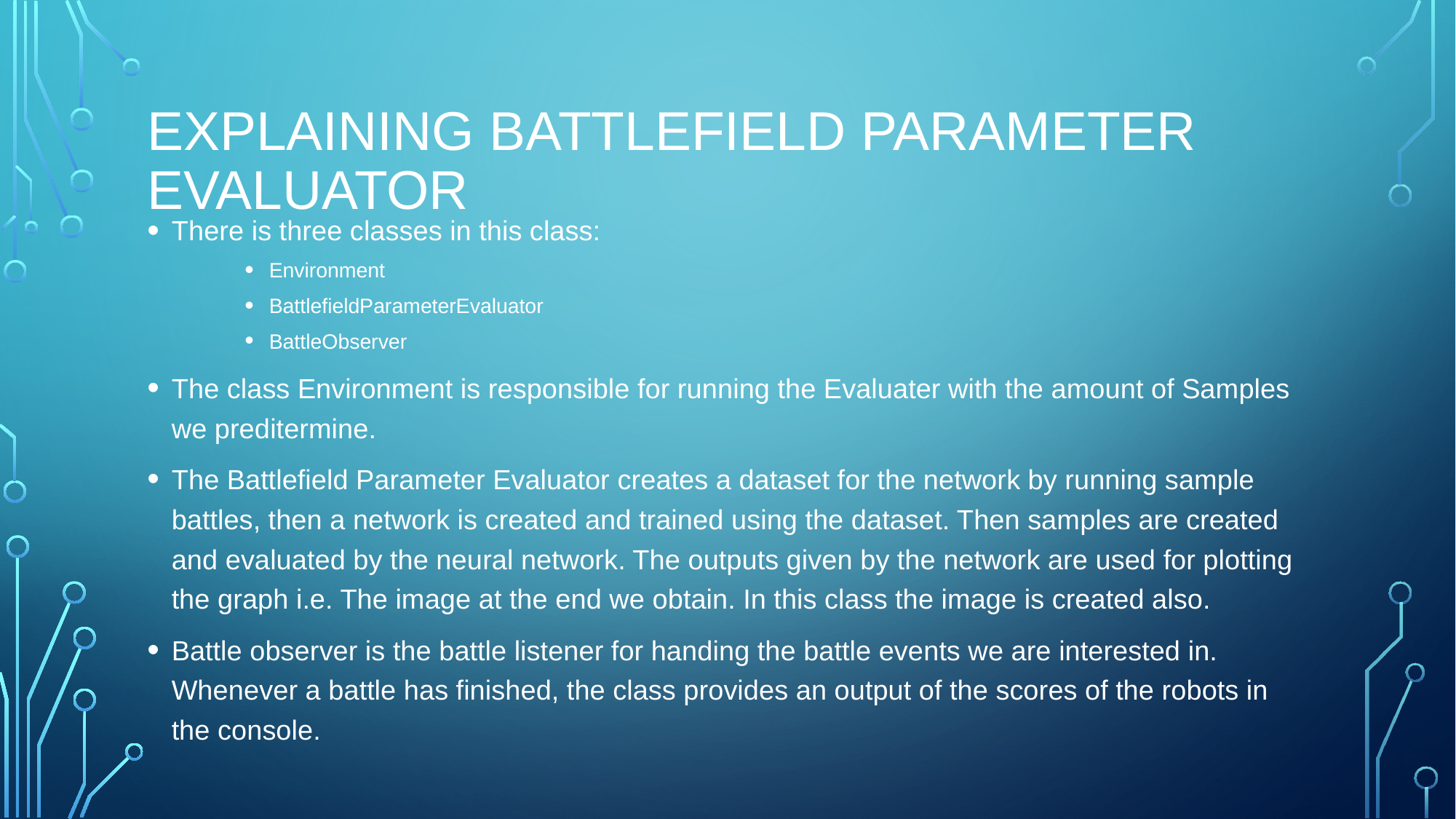

# Explaining Battlefield parameter evaluator
There is three classes in this class:
Environment
BattlefieldParameterEvaluator
BattleObserver
The class Environment is responsible for running the Evaluater with the amount of Samples we preditermine.
The Battlefield Parameter Evaluator creates a dataset for the network by running sample battles, then a network is created and trained using the dataset. Then samples are created and evaluated by the neural network. The outputs given by the network are used for plotting the graph i.e. The image at the end we obtain. In this class the image is created also.
Battle observer is the battle listener for handing the battle events we are interested in. Whenever a battle has finished, the class provides an output of the scores of the robots in the console.